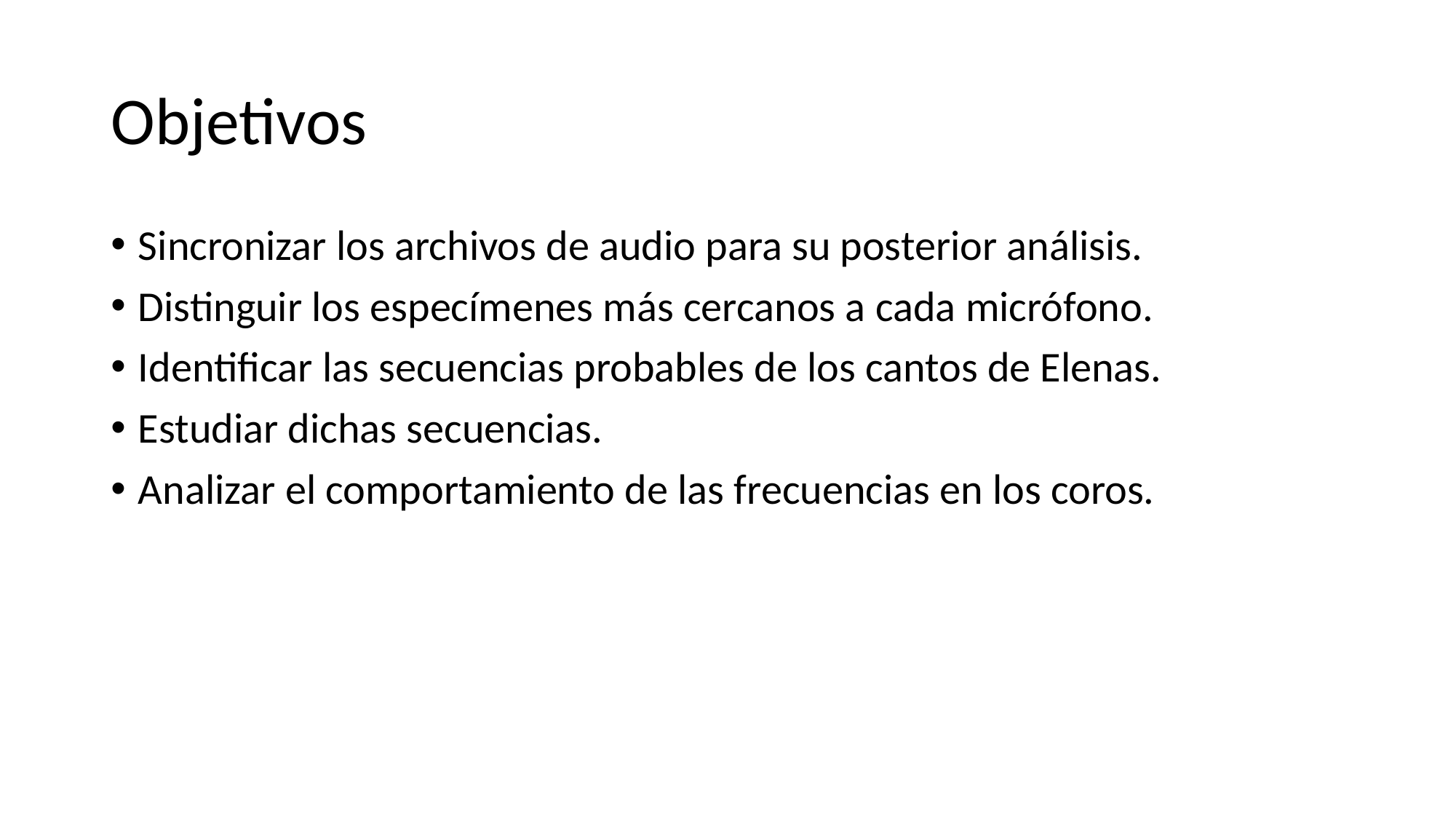

# Objetivos
Sincronizar los archivos de audio para su posterior análisis.
Distinguir los especímenes más cercanos a cada micrófono.
Identificar las secuencias probables de los cantos de Elenas.
Estudiar dichas secuencias.
Analizar el comportamiento de las frecuencias en los coros.